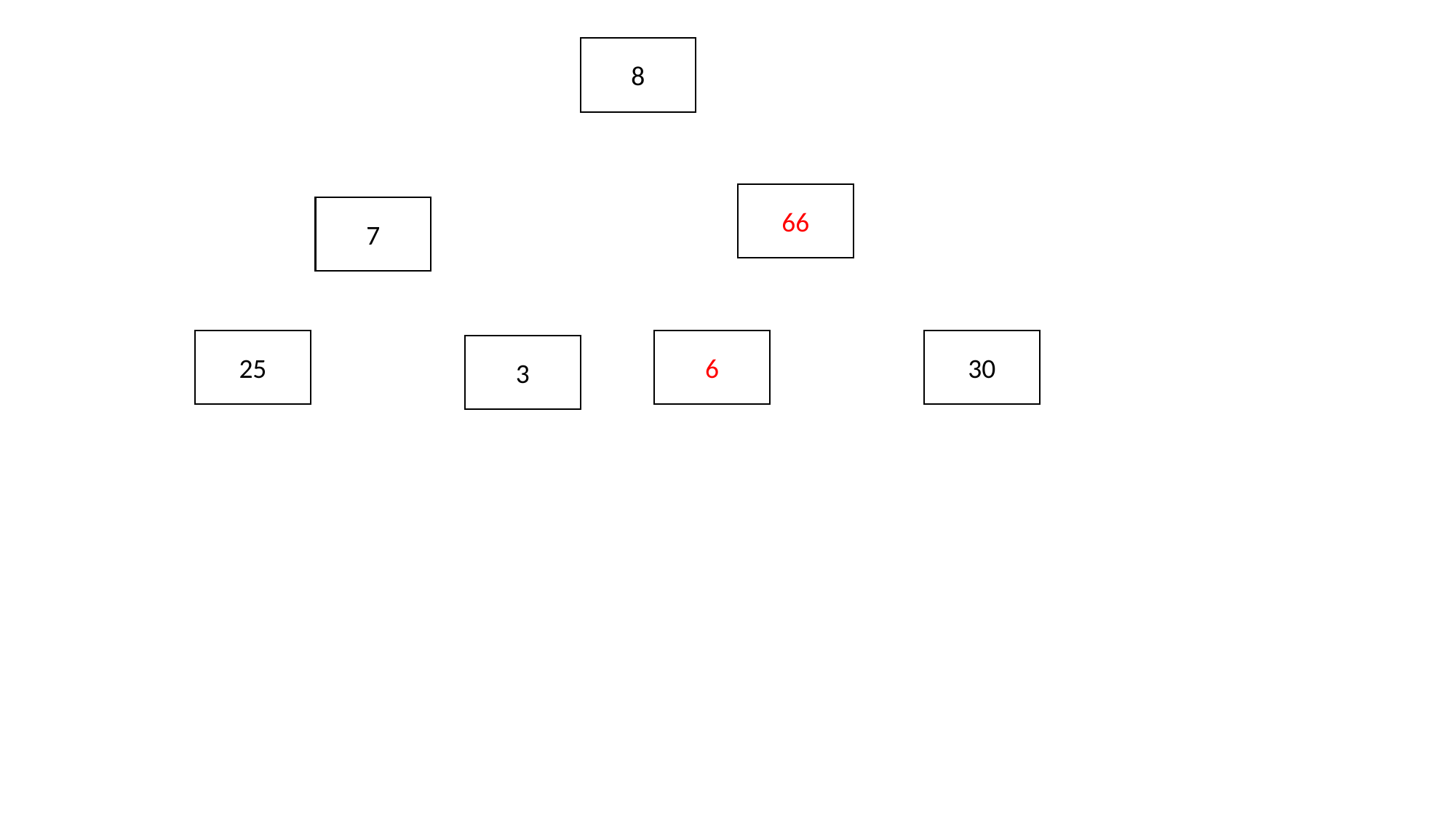

8
66
7
25
6
30
3